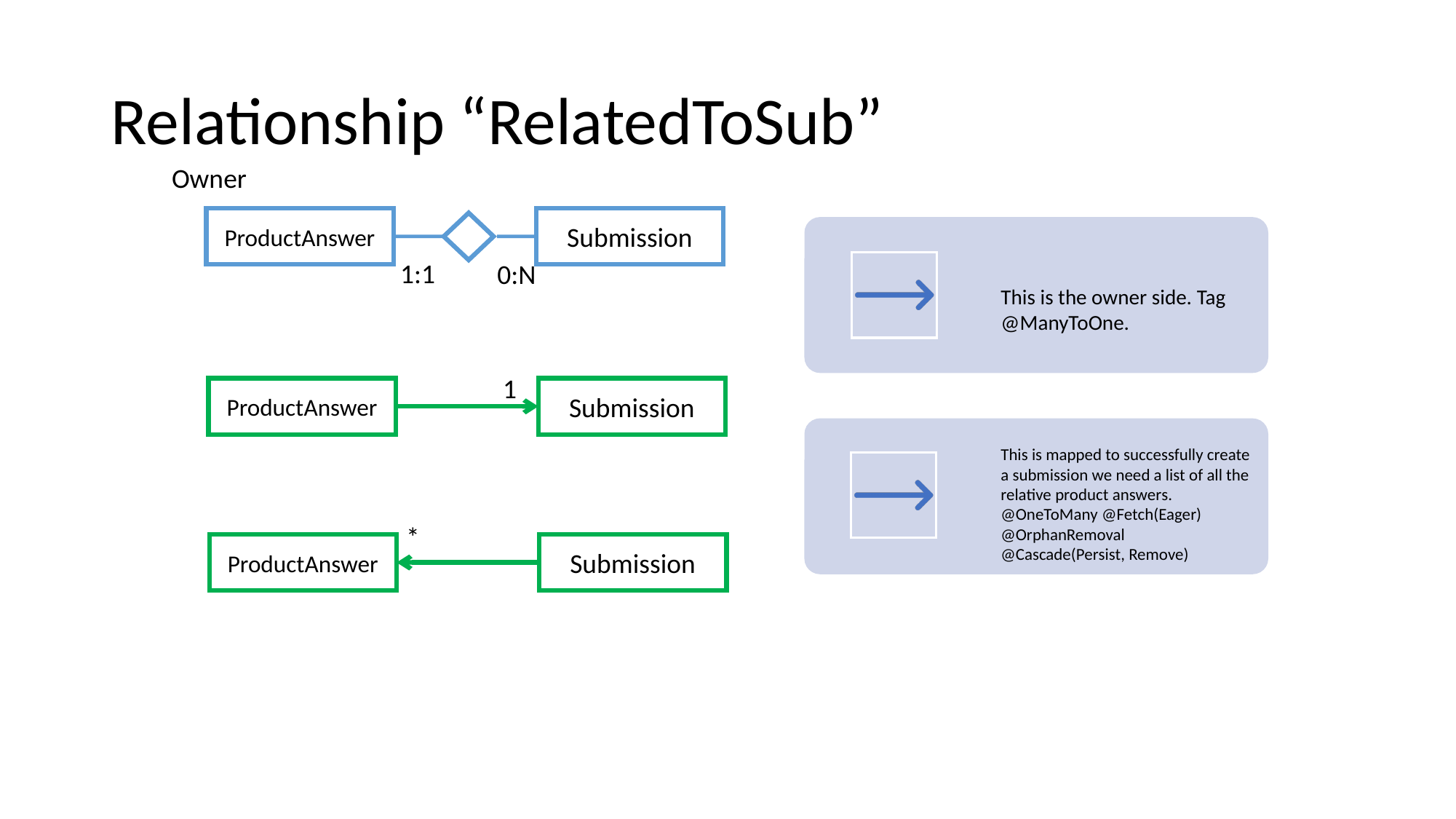

# Relationship “RelatedToSub”
This is the owner side. Tag @ManyToOne.
This is mapped to successfully create a submission we need a list of all the relative product answers. @OneToMany @Fetch(Eager) @OrphanRemoval @Cascade(Persist, Remove)
Owner
ProductAnswer
Submission

1:1
0:N
1
ProductAnswer
Submission
*
ProductAnswer
Submission